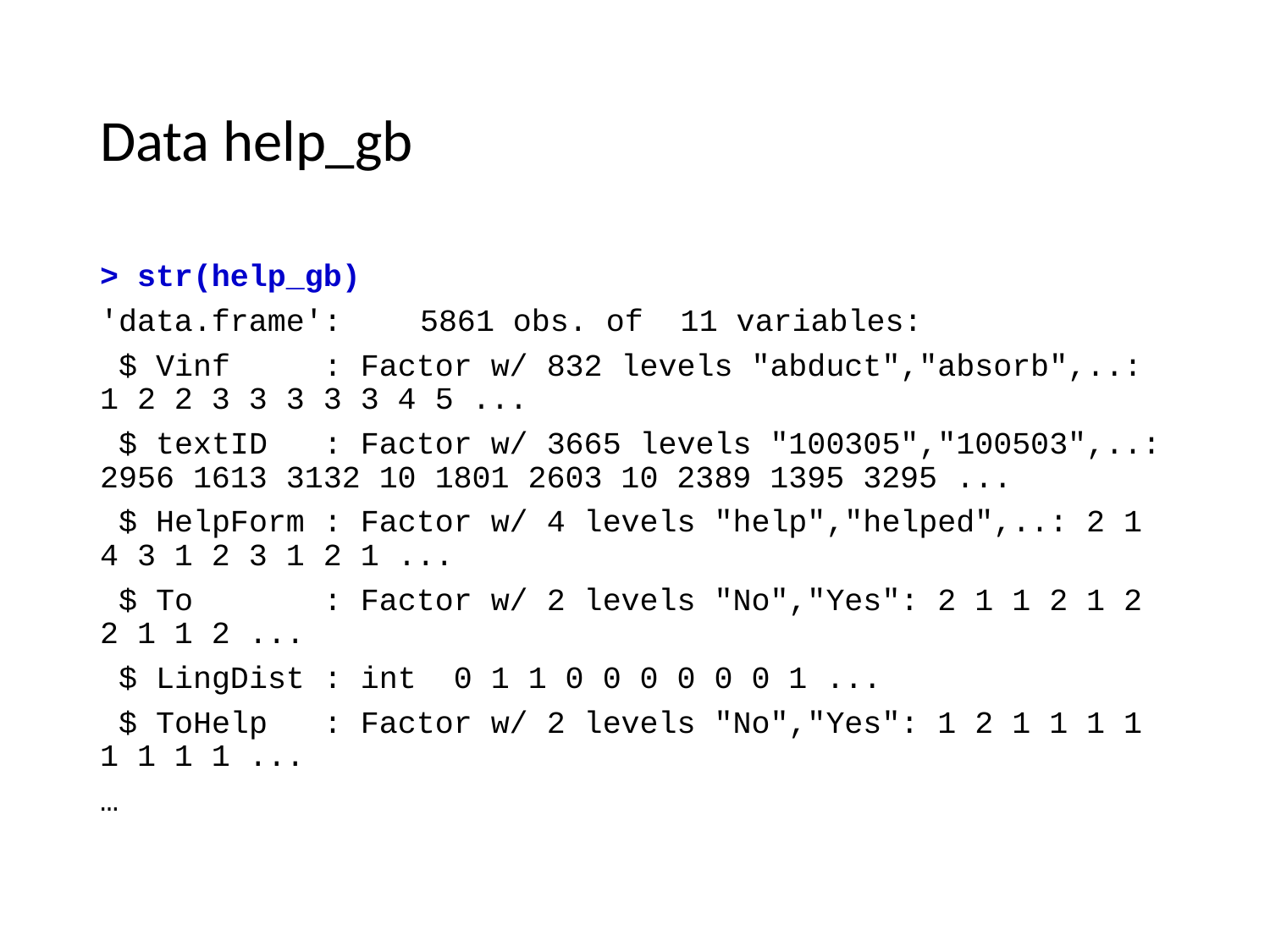

# Data help_gb
> str(help_gb)
'data.frame':	5861 obs. of  11 variables:
 $ Vinf     : Factor w/ 832 levels "abduct","absorb",..: 1 2 2 3 3 3 3 3 4 5 ...
 $ textID   : Factor w/ 3665 levels "100305","100503",..: 2956 1613 3132 10 1801 2603 10 2389 1395 3295 ...
 $ HelpForm : Factor w/ 4 levels "help","helped",..: 2 1 4 3 1 2 3 1 2 1 ...
 $ To       : Factor w/ 2 levels "No","Yes": 2 1 1 2 1 2 2 1 1 2 ...
 $ LingDist : int  0 1 1 0 0 0 0 0 0 1 ...
 $ ToHelp   : Factor w/ 2 levels "No","Yes": 1 2 1 1 1 1 1 1 1 1 ...
…